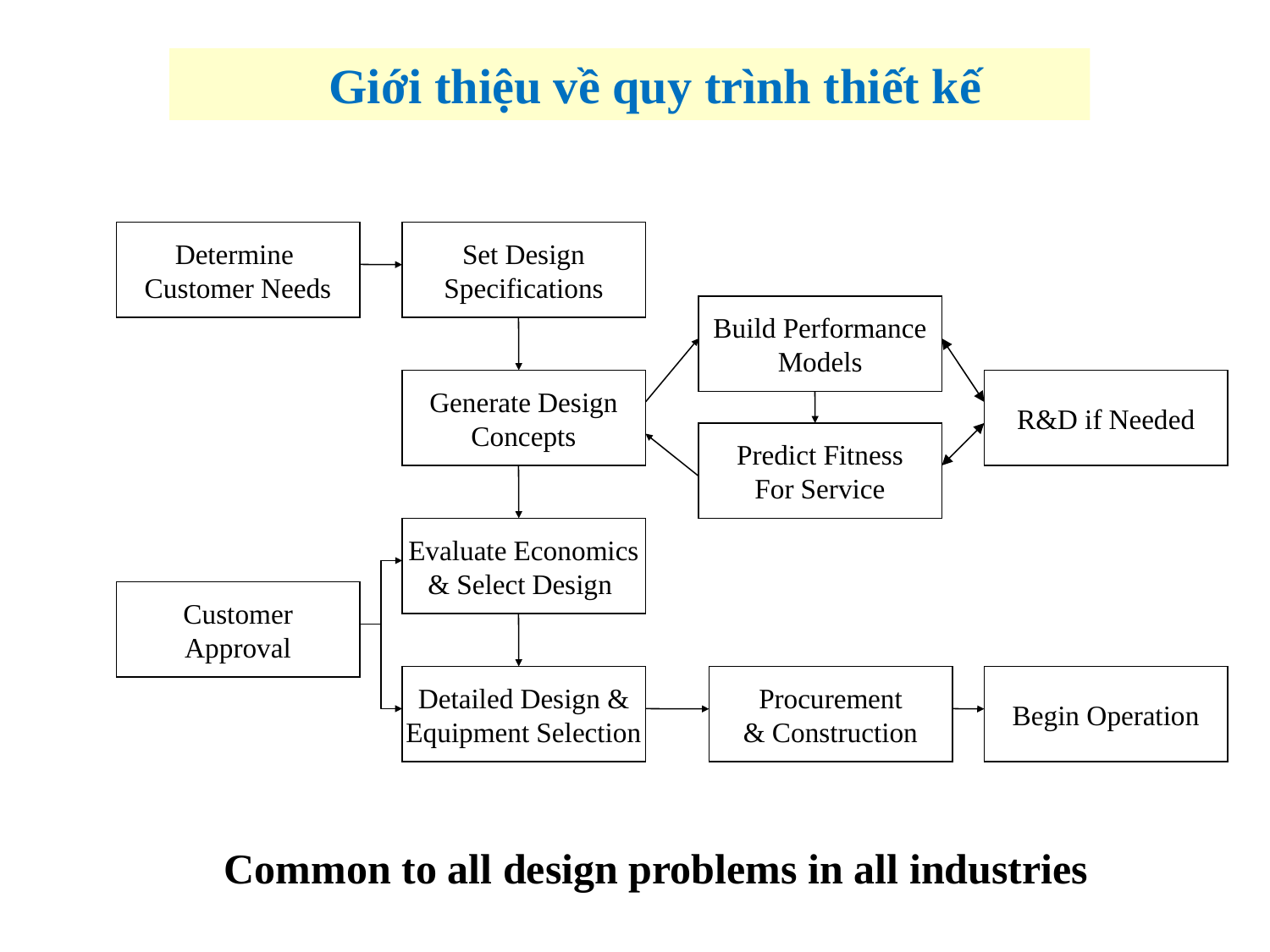

Giới thiệu về quy trình thiết kế
Determine
Customer Needs
Set Design
Specifications

Build Performance
Models

Generate Design
Concepts
R&D if Needed

Predict Fitness
For Service

Evaluate Economics
& Select Design

Customer
Approval

Detailed Design &
Equipment Selection
Procurement
& Construction
Begin Operation

Common to all design problems in all industries